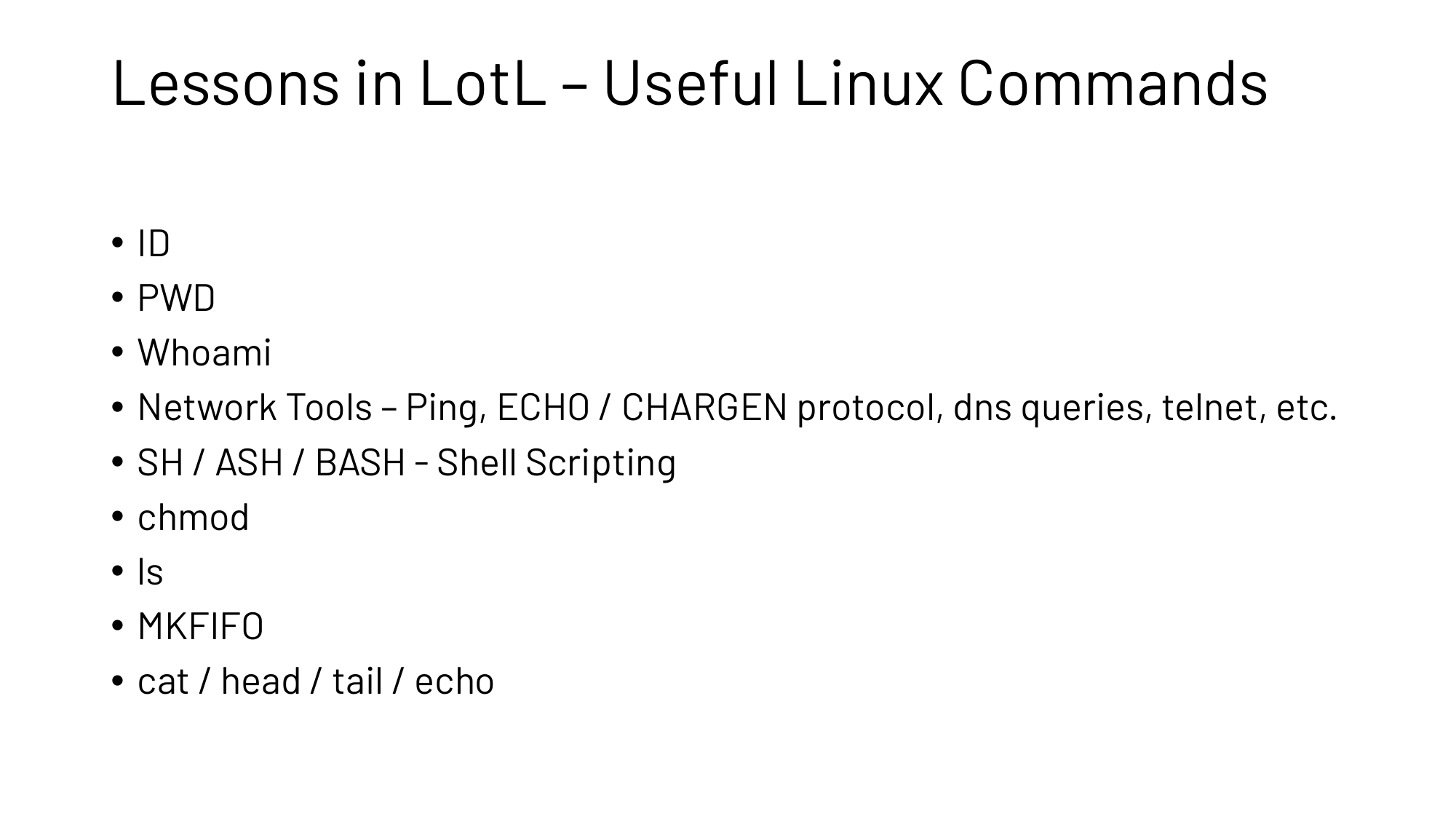

# Lessons in LotL – Useful Linux Commands
ID
PWD
Whoami
Network Tools – Ping, ECHO / CHARGEN protocol, dns queries, telnet, etc.
SH / ASH / BASH - Shell Scripting
chmod
ls
MKFIFO
cat / head / tail / echo